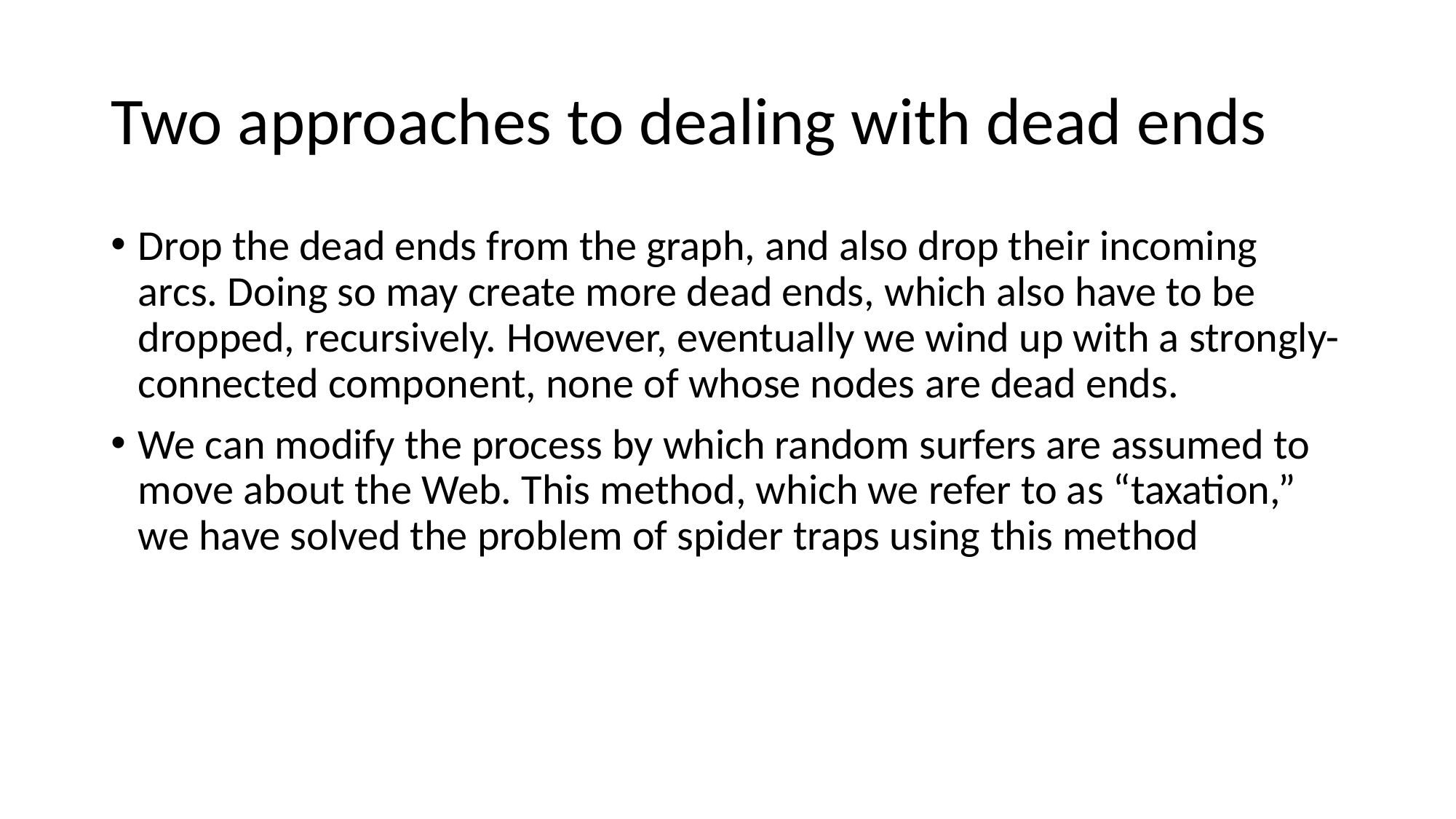

# Two approaches to dealing with dead ends
Drop the dead ends from the graph, and also drop their incoming arcs. Doing so may create more dead ends, which also have to be dropped, recursively. However, eventually we wind up with a strongly-connected component, none of whose nodes are dead ends.
We can modify the process by which random surfers are assumed to move about the Web. This method, which we refer to as “taxation,” we have solved the problem of spider traps using this method